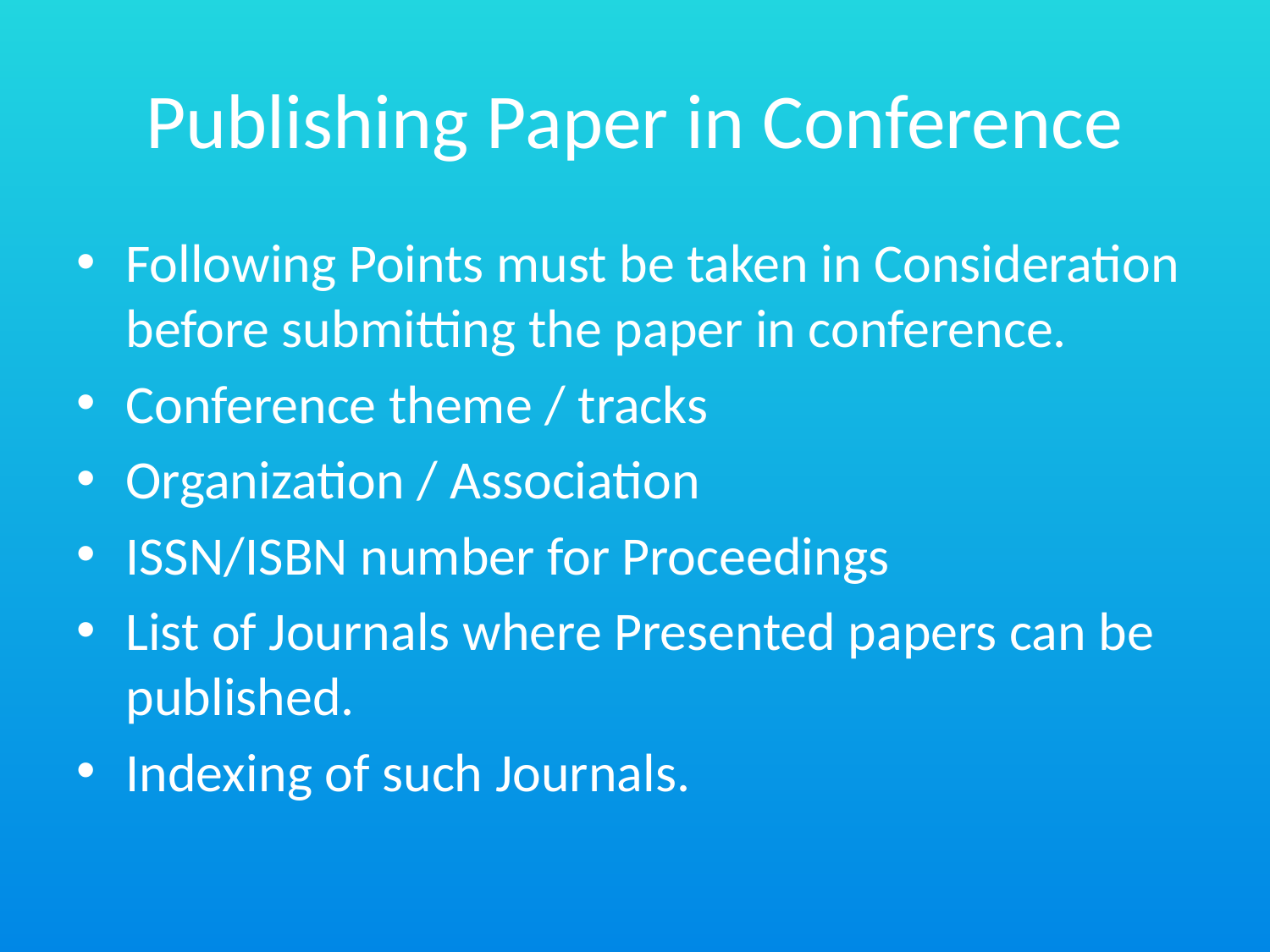

# Publishing Paper in Conference
Following Points must be taken in Consideration before submitting the paper in conference.
Conference theme / tracks
Organization / Association
ISSN/ISBN number for Proceedings
List of Journals where Presented papers can be published.
Indexing of such Journals.